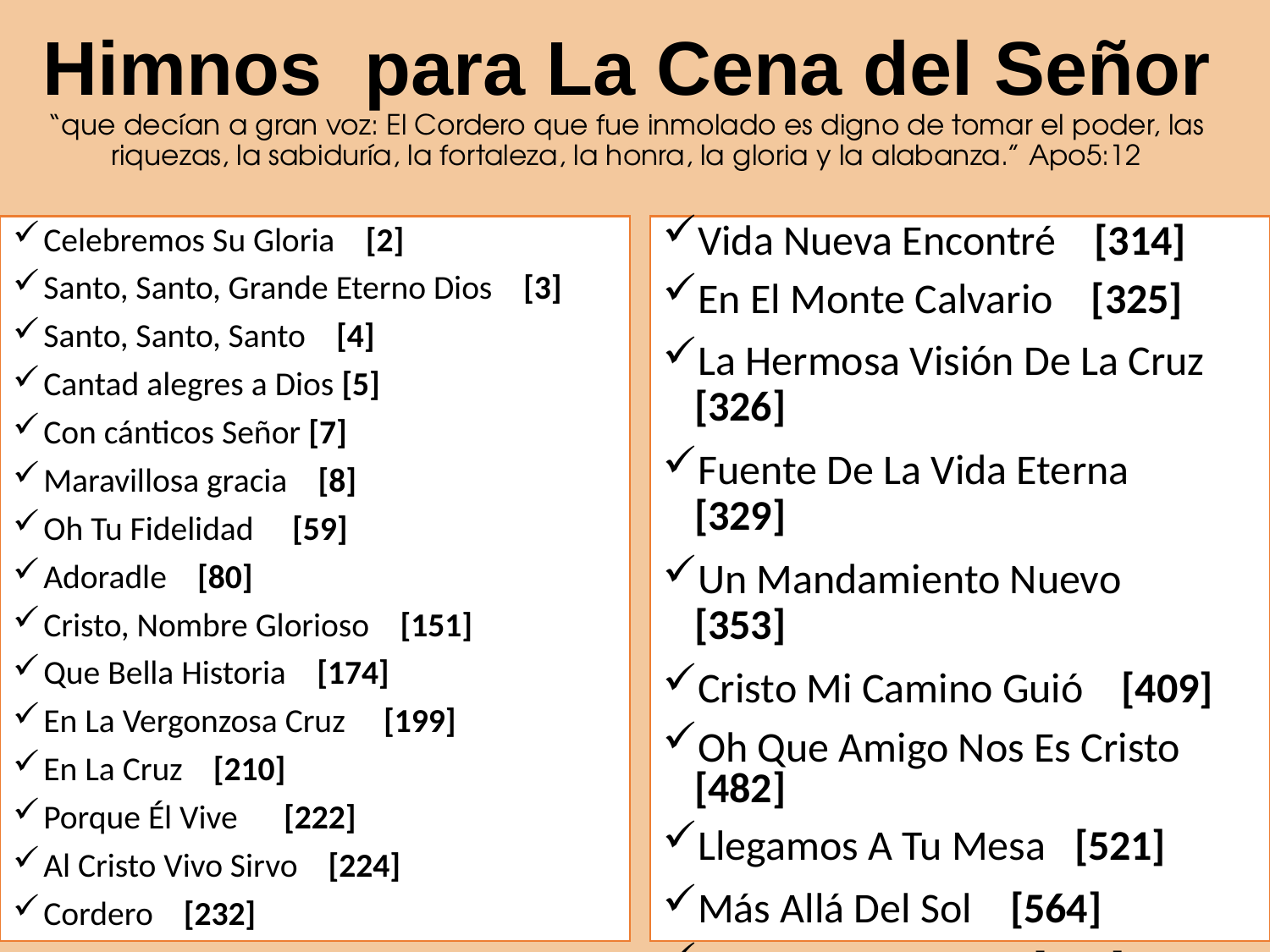

# Himnos  para La Cena del Señor “que decían a gran voz: El Cordero que fue inmolado es digno de tomar el poder, las riquezas, la sabiduría, la fortaleza, la honra, la gloria y la alabanza.” Apo5:12
Celebremos Su Gloria    [2]
Santo, Santo, Grande Eterno Dios    [3]
Santo, Santo, Santo    [4]
Cantad alegres a Dios [5]
Con cánticos Señor [7]
Maravillosa gracia    [8]
Oh Tu Fidelidad     [59]
Adoradle    [80]
Cristo, Nombre Glorioso    [151]
Que Bella Historia    [174]
En La Vergonzosa Cruz     [199]
En La Cruz    [210]
Porque Él Vive      [222]
Al Cristo Vivo Sirvo    [224]
Cordero    [232]

Vida Nueva Encontré    [314]
En El Monte Calvario    [325]
La Hermosa Visión De La Cruz    [326]
Fuente De La Vida Eterna    [329]
Un Mandamiento Nuevo     [353]
Cristo Mi Camino Guió    [409]
Oh Que Amigo Nos Es Cristo    [482]
Llegamos A Tu Mesa   [521]
Más Allá Del Sol    [564]
Bellas Mansiones    [565]